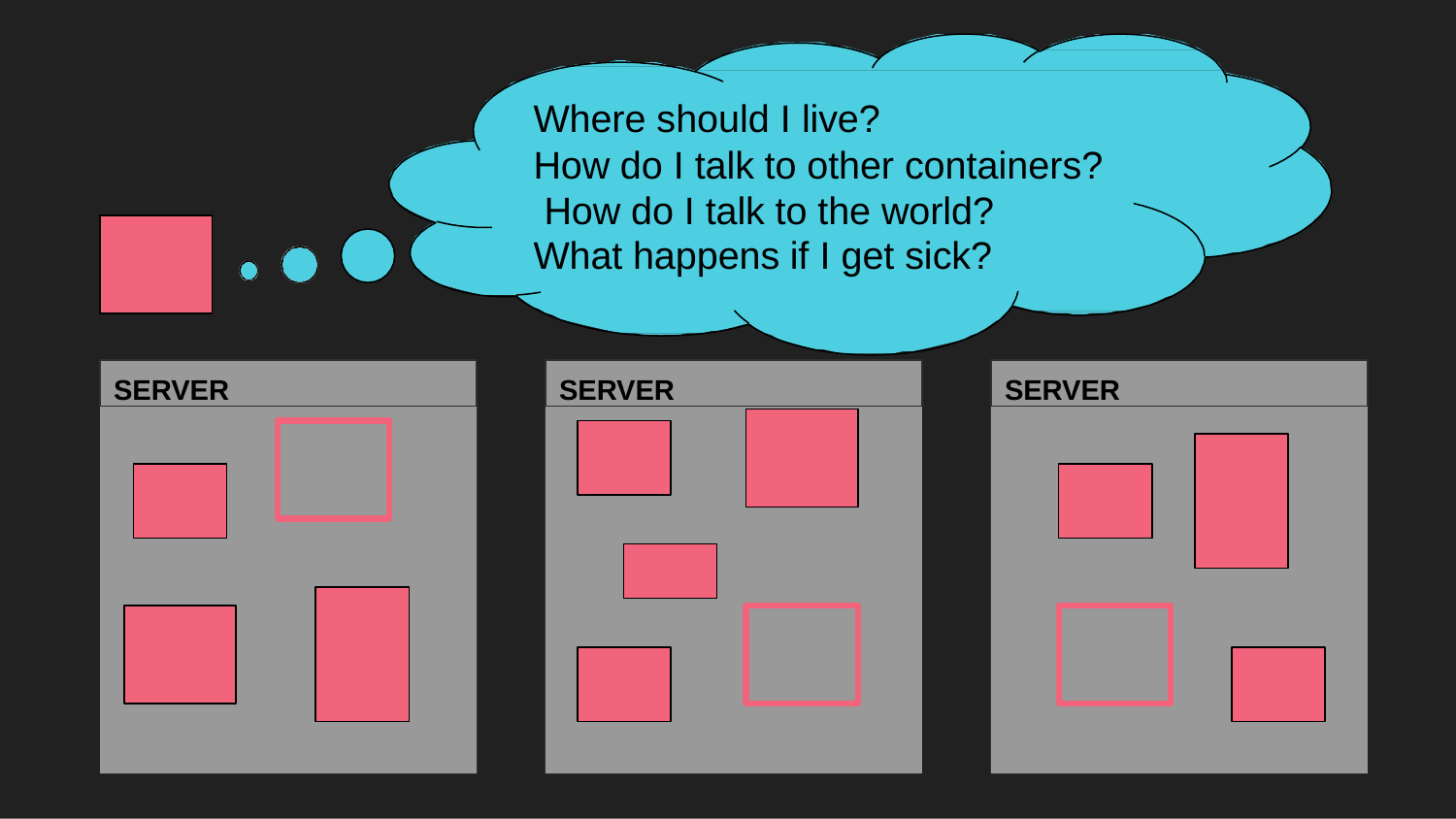

Where should I live?
How do I talk to other containers?  How do I talk to the world?
What happens if I get sick?

SERVER

SERVER

SERVER